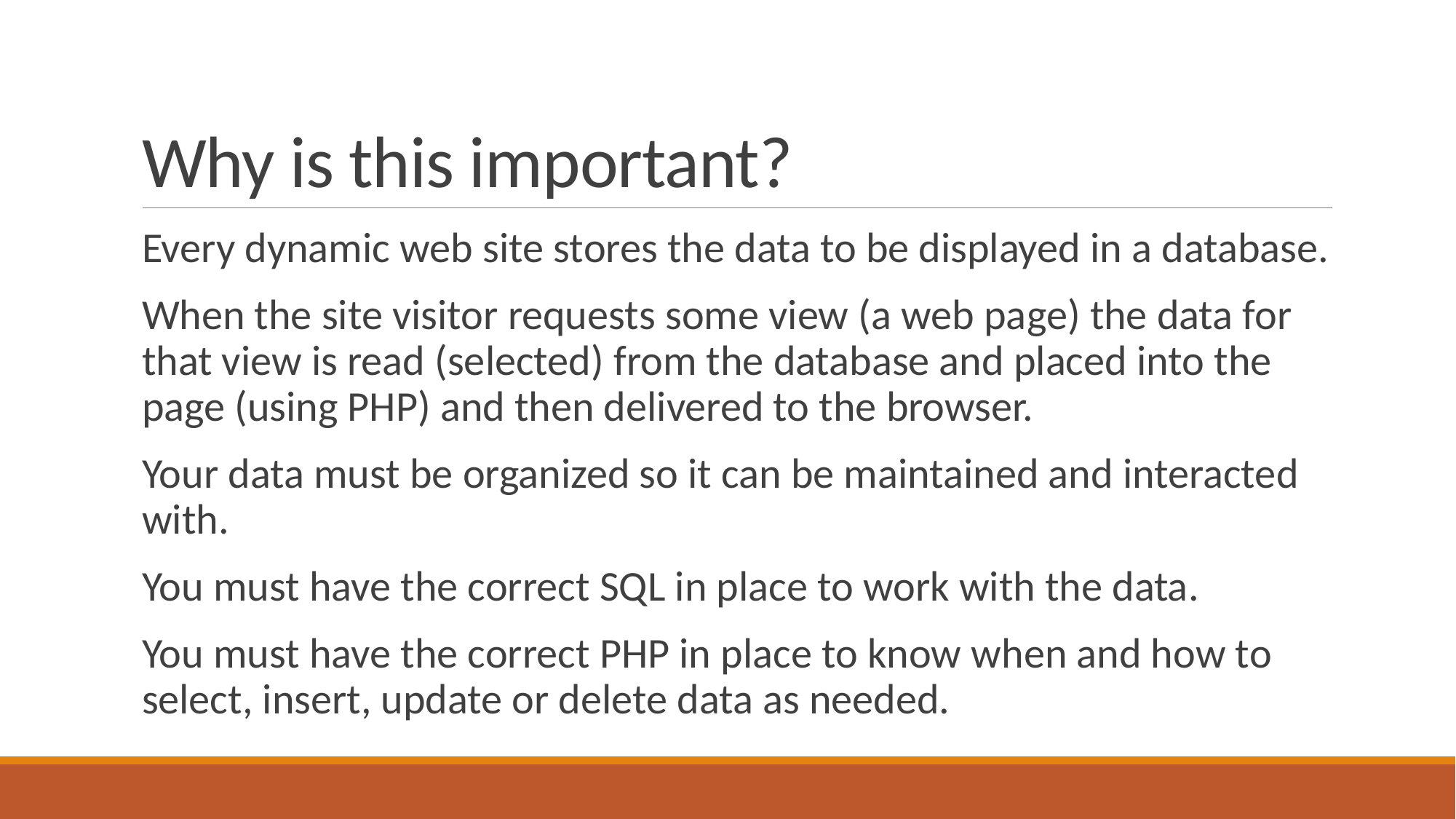

# Why is this important?
Every dynamic web site stores the data to be displayed in a database.
When the site visitor requests some view (a web page) the data for that view is read (selected) from the database and placed into the page (using PHP) and then delivered to the browser.
Your data must be organized so it can be maintained and interacted with.
You must have the correct SQL in place to work with the data.
You must have the correct PHP in place to know when and how to select, insert, update or delete data as needed.